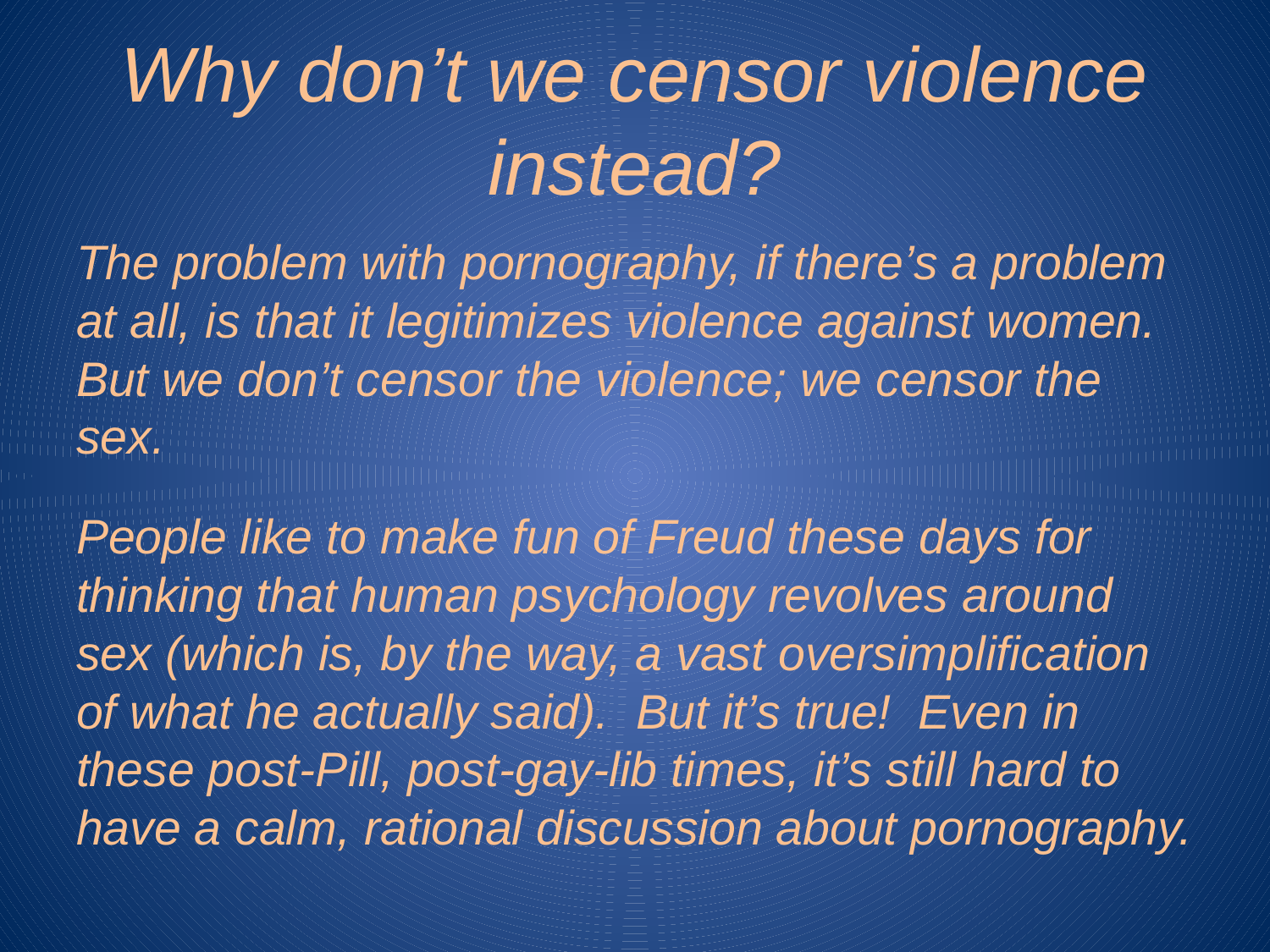

# Why don’t we censor violence instead?
The problem with pornography, if there’s a problem at all, is that it legitimizes violence against women.  But we don’t censor the violence; we censor the sex.

People like to make fun of Freud these days for thinking that human psychology revolves around sex (which is, by the way, a vast oversimplification of what he actually said).  But it’s true!  Even in these post-Pill, post-gay-lib times, it’s still hard to have a calm, rational discussion about pornography.